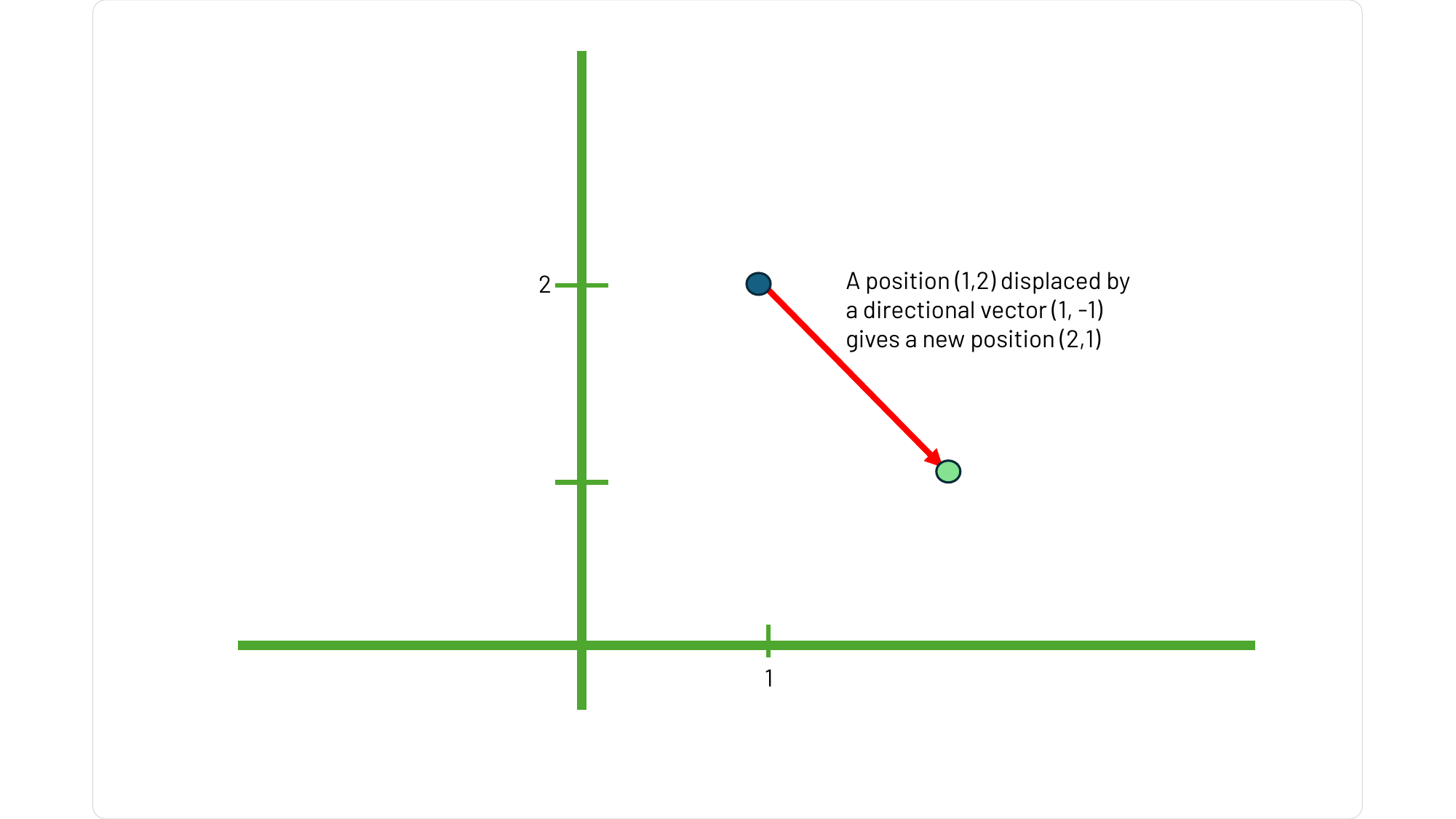

A position (1,2) displaced by
a directional vector (1, -1)
gives a new position (2,1)
2

1